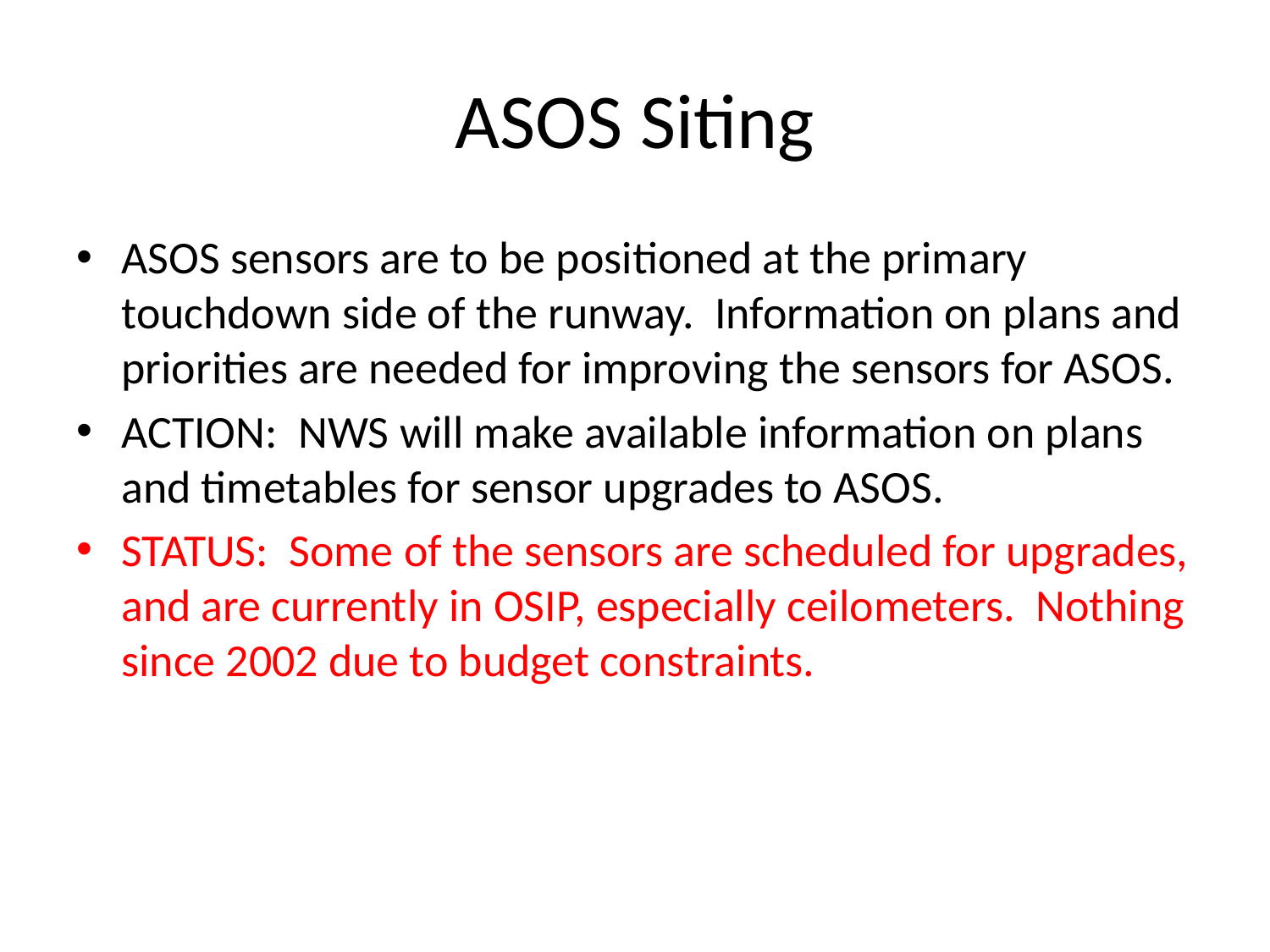

# ASOS Siting
ASOS sensors are to be positioned at the primary touchdown side of the runway.  Information on plans and priorities are needed for improving the sensors for ASOS.
ACTION:  NWS will make available information on plans and timetables for sensor upgrades to ASOS.
STATUS:  Some of the sensors are scheduled for upgrades, and are currently in OSIP, especially ceilometers.  Nothing since 2002 due to budget constraints.